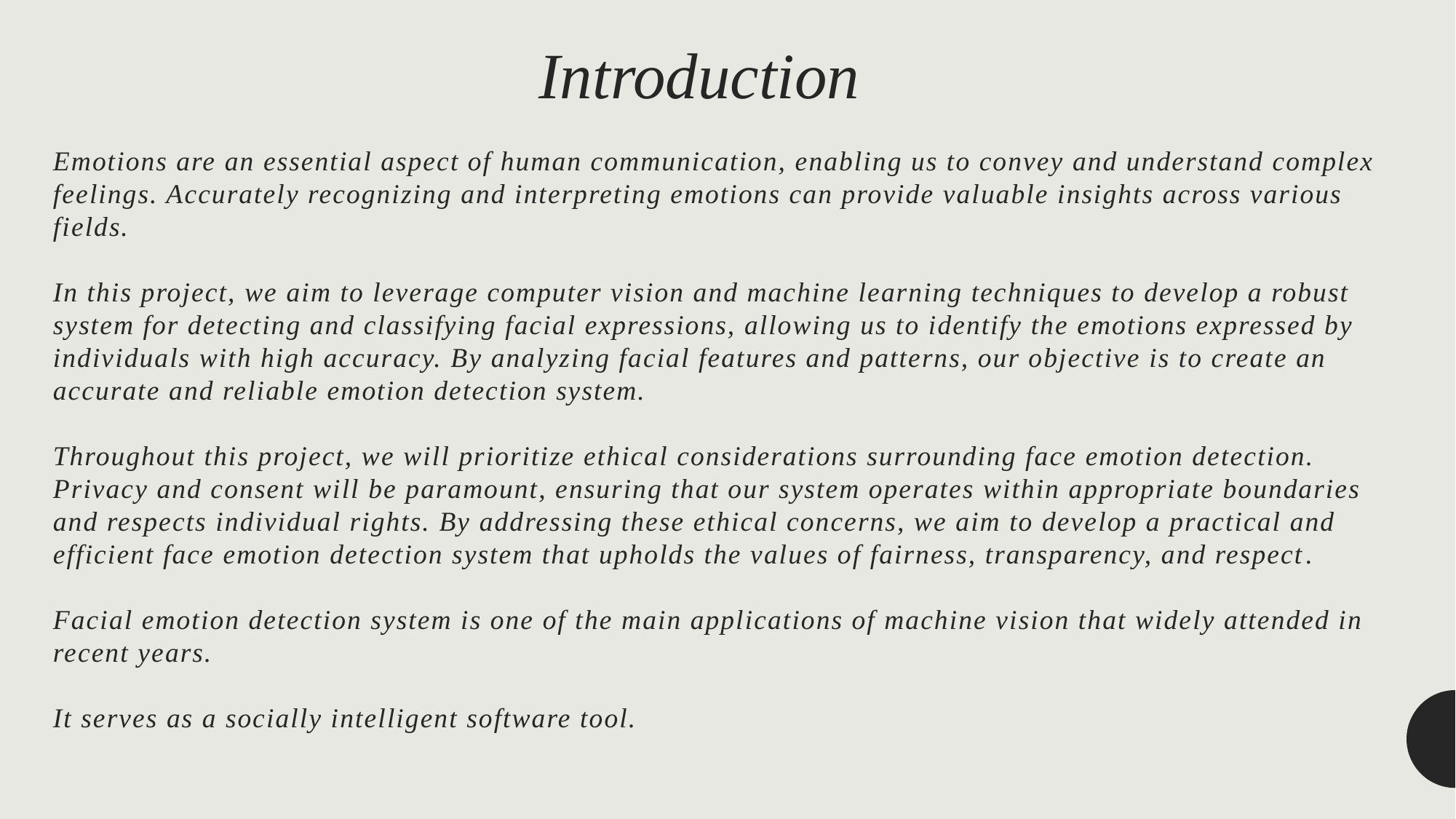

Introduction
# Emotions are an essential aspect of human communication, enabling us to convey and understand complex feelings. Accurately recognizing and interpreting emotions can provide valuable insights across various fields. In this project, we aim to leverage computer vision and machine learning techniques to develop a robust system for detecting and classifying facial expressions, allowing us to identify the emotions expressed by individuals with high accuracy. By analyzing facial features and patterns, our objective is to create an accurate and reliable emotion detection system. Throughout this project, we will prioritize ethical considerations surrounding face emotion detection. Privacy and consent will be paramount, ensuring that our system operates within appropriate boundaries and respects individual rights. By addressing these ethical concerns, we aim to develop a practical and efficient face emotion detection system that upholds the values of fairness, transparency, and respect. Facial emotion detection system is one of the main applications of machine vision that widely attended in recent years. It serves as a socially intelligent software tool.